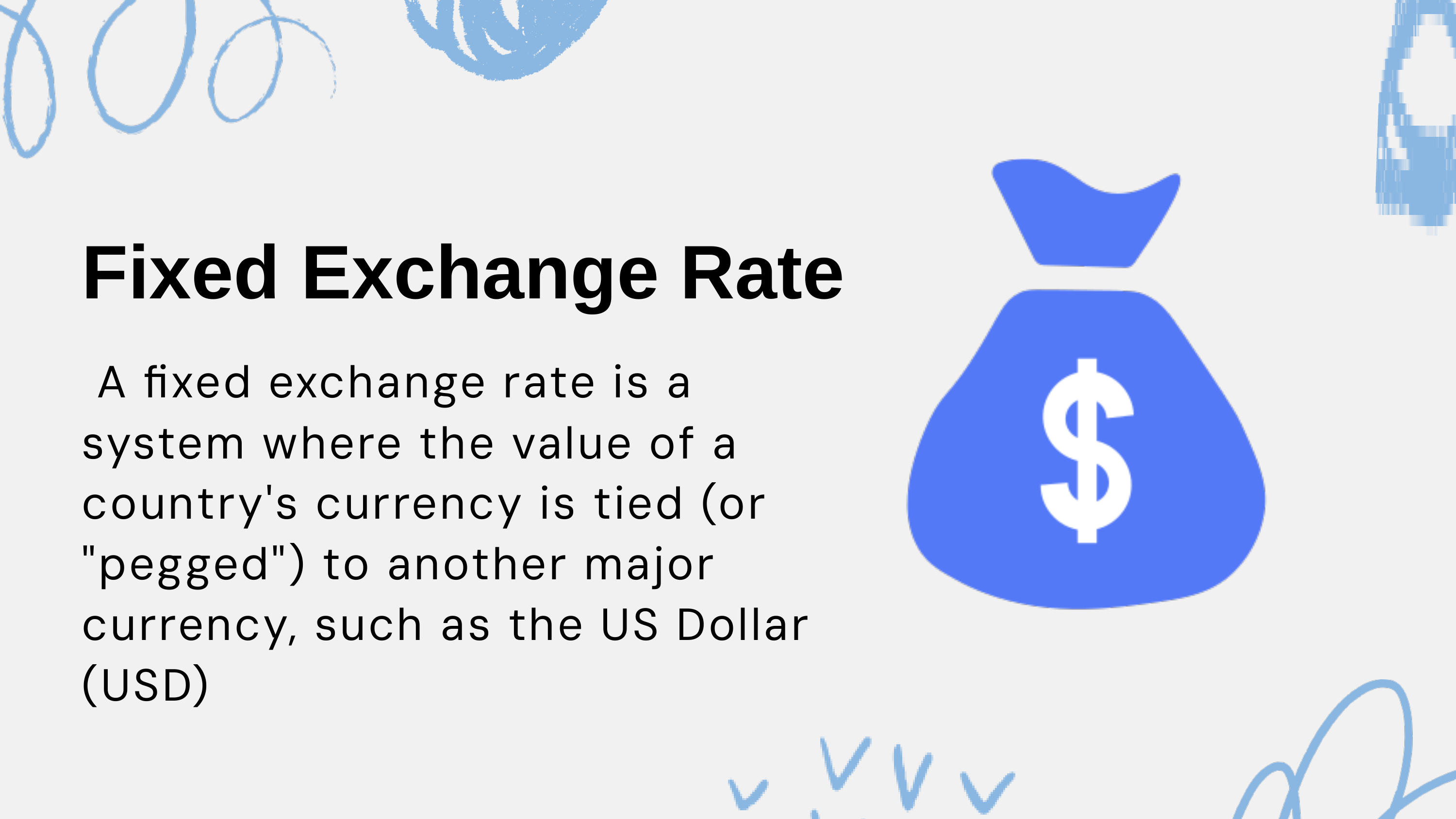

Fixed Exchange Rate
 A fixed exchange rate is a system where the value of a country's currency is tied (or "pegged") to another major currency, such as the US Dollar (USD)